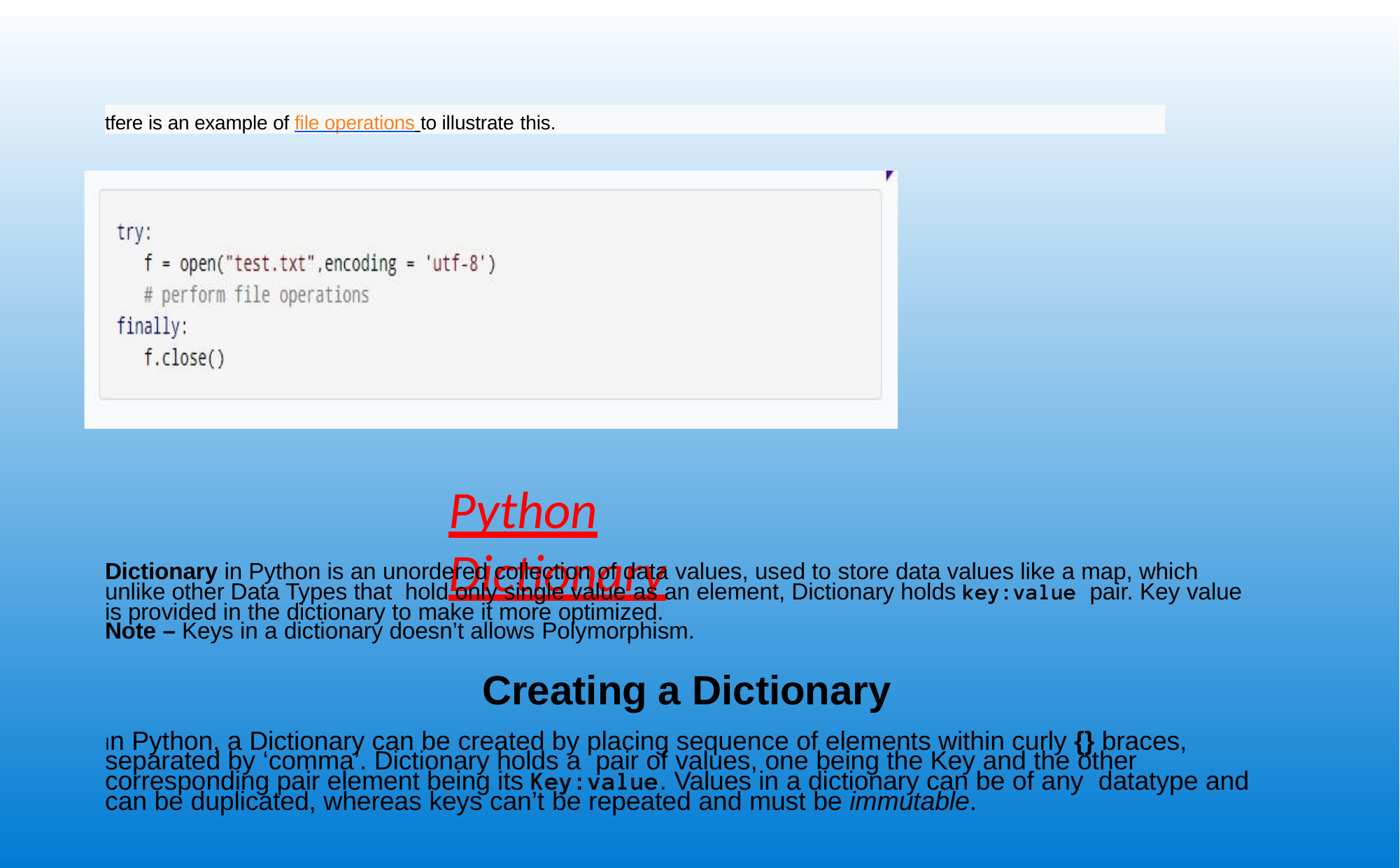

tfere is an example of file operations to illustrate this.

Python Dictionary
Dictionary in Python is an unordered collection of data values, used to store data values like a map, which unlike other Data Types that  hold only single value as an element, Dictionary holds key:value pair. Key value is provided in the dictionary to make it more optimized.
Note – Keys in a dictionary doesn’t allows Polymorphism.

Creating a Dictionary

In Python, a Dictionary can be created by placing sequence of elements within curly {} braces, separated by ‘comma’. Dictionary holds a  pair of values, one being the Key and the other corresponding pair element being its Key:value. Values in a dictionary can be of any  datatype and can be duplicated, whereas keys can’t be repeated and must be immutable.